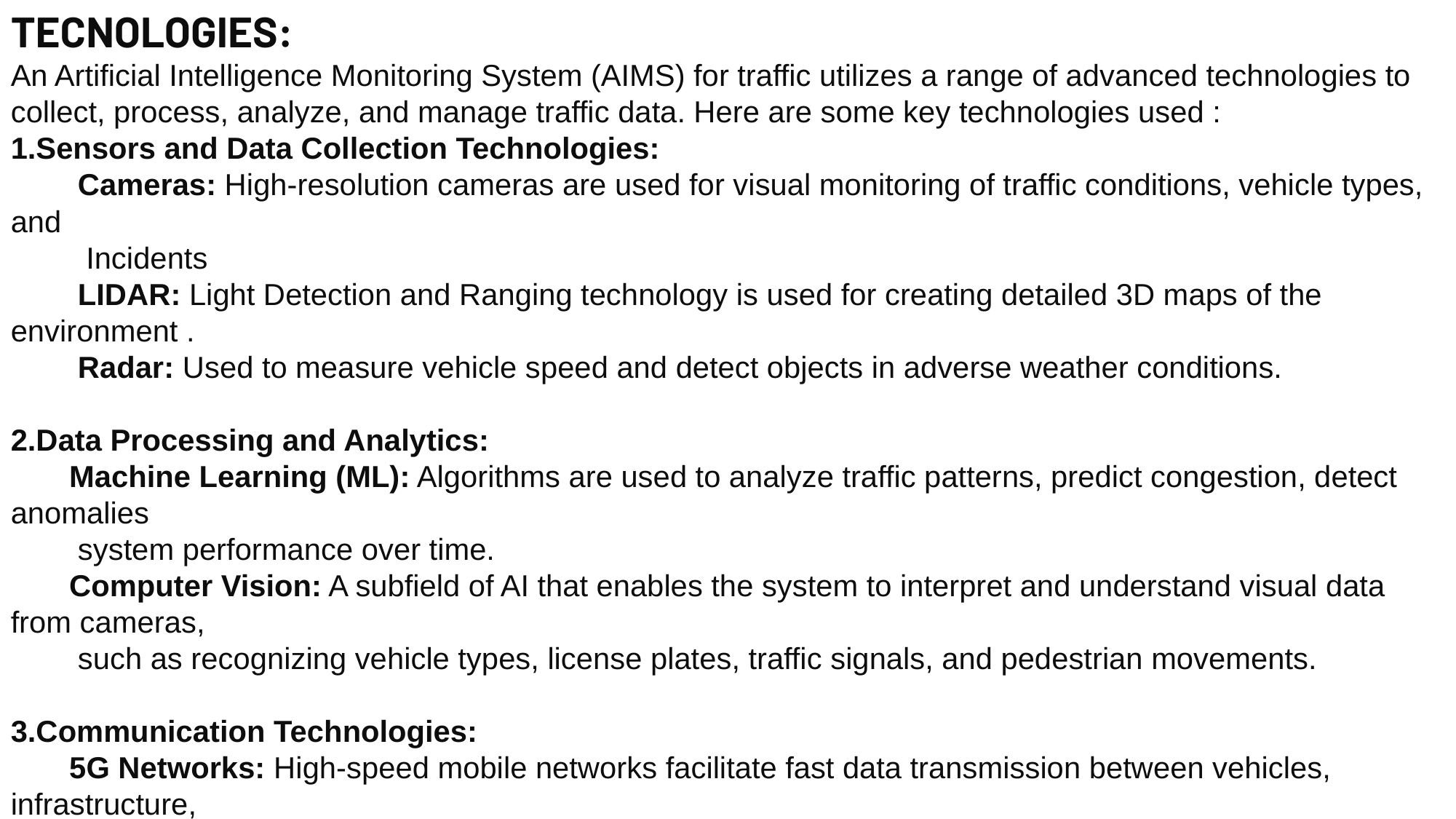

TECNOLOGIES:
An Artificial Intelligence Monitoring System (AIMS) for traffic utilizes a range of advanced technologies to collect, process, analyze, and manage traffic data. Here are some key technologies used :
1.Sensors and Data Collection Technologies:
        Cameras: High-resolution cameras are used for visual monitoring of traffic conditions, vehicle types, and
         Incidents
        LIDAR: Light Detection and Ranging technology is used for creating detailed 3D maps of the environment .
        Radar: Used to measure vehicle speed and detect objects in adverse weather conditions.

2.Data Processing and Analytics:
       Machine Learning (ML): Algorithms are used to analyze traffic patterns, predict congestion, detect anomalies
        system performance over time.
       Computer Vision: A subfield of AI that enables the system to interpret and understand visual data from cameras,
        such as recognizing vehicle types, license plates, traffic signals, and pedestrian movements.

3.Communication Technologies:
       5G Networks: High-speed mobile networks facilitate fast data transmission between vehicles, infrastructure,
        and cloud services, supporting real-time applications.

4.Security Technologies
     Cybersecurity Protocols: Measures to protect data integrity and privacy, ensuring secure communication and
       data storage.